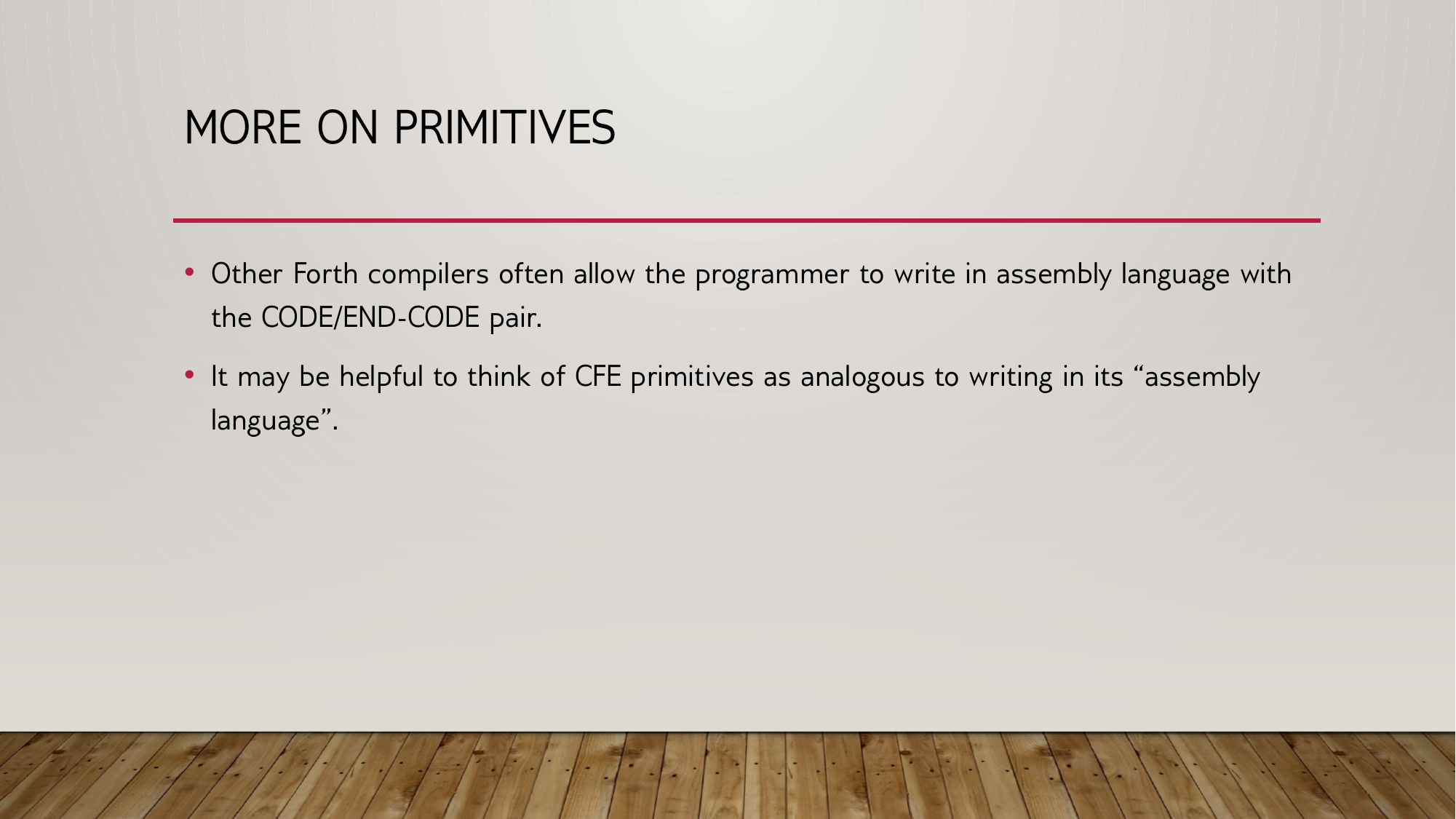

# More on primitives
Other Forth compilers often allow the programmer to write in assembly language with the CODE/END-CODE pair.
It may be helpful to think of CFE primitives as analogous to writing in its “assembly language”.